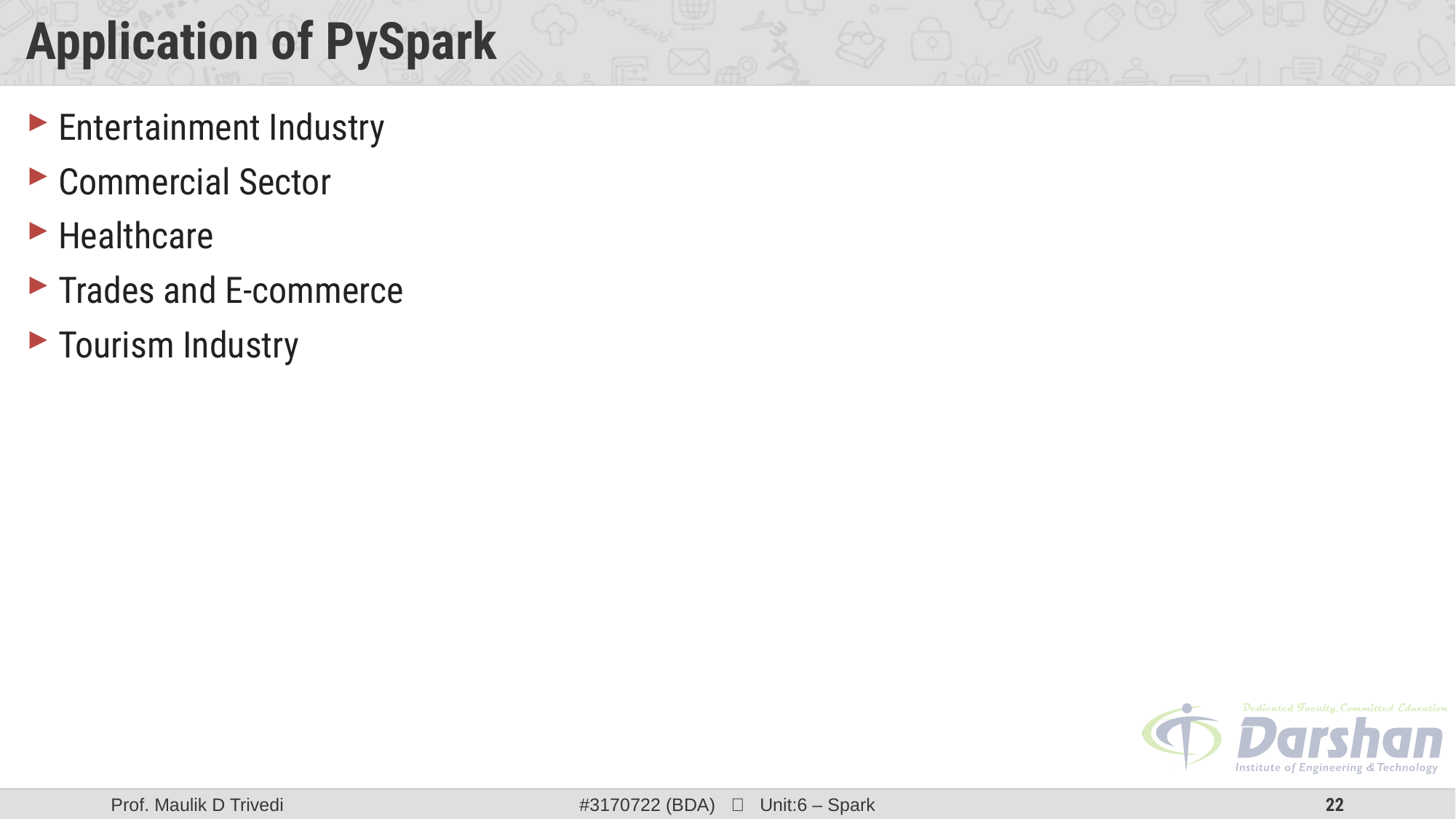

# Application of PySpark
Entertainment Industry
Commercial Sector
Healthcare
Trades and E-commerce
Tourism Industry